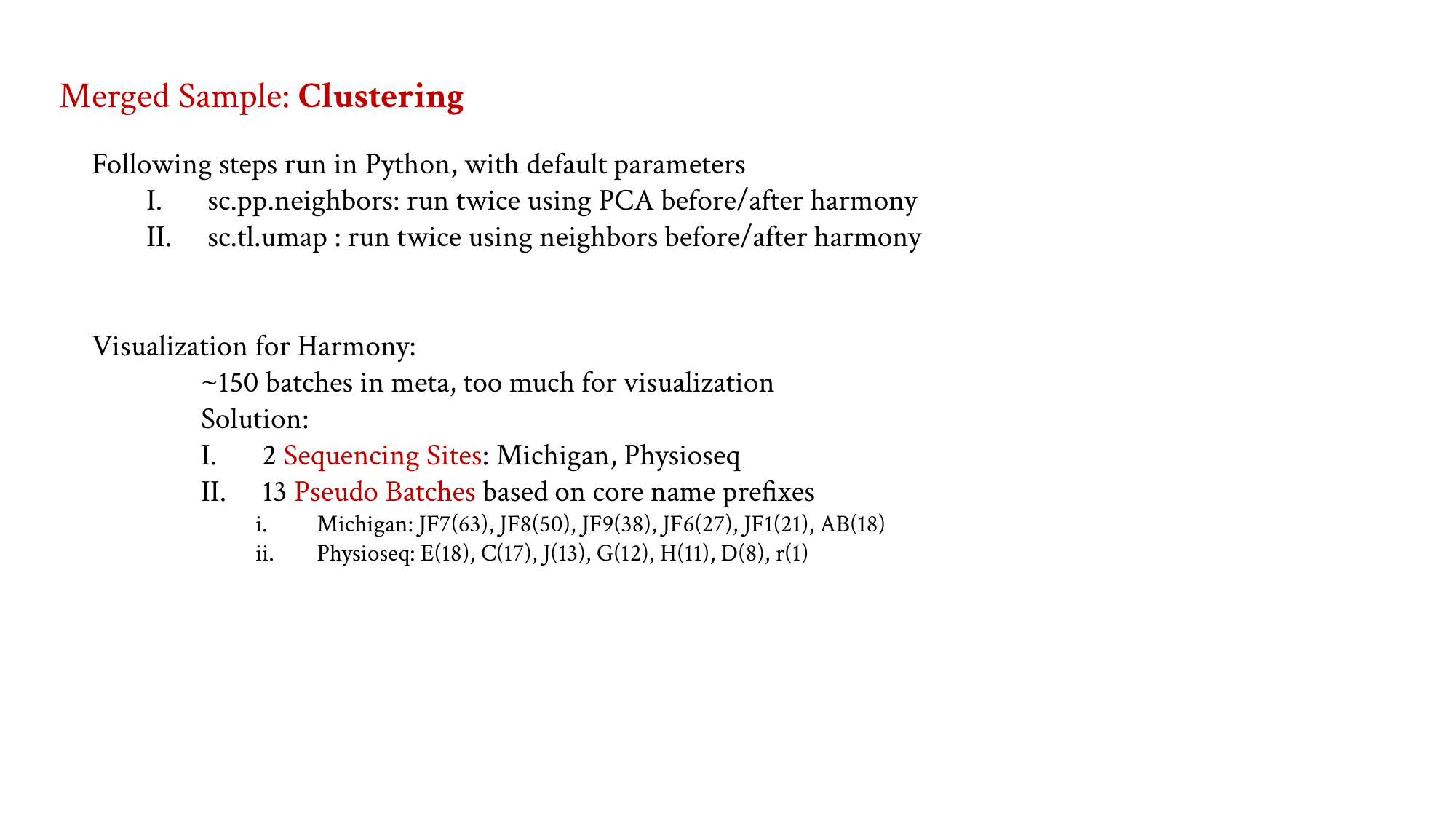

# Merged Sample: Clustering
Following steps run in Python, with default parameters
sc.pp.neighbors: run twice using PCA before/after harmony
sc.tl.umap : run twice using neighbors before/after harmony

Visualization for Harmony:
	~150 batches in meta, too much for visualization
Solution:
2 Sequencing Sites: Michigan, Physioseq
13 Pseudo Batches based on core name prefixes
Michigan: JF7(63), JF8(50), JF9(38), JF6(27), JF1(21), AB(18)
Physioseq: E(18), C(17), J(13), G(12), H(11), D(8), r(1)